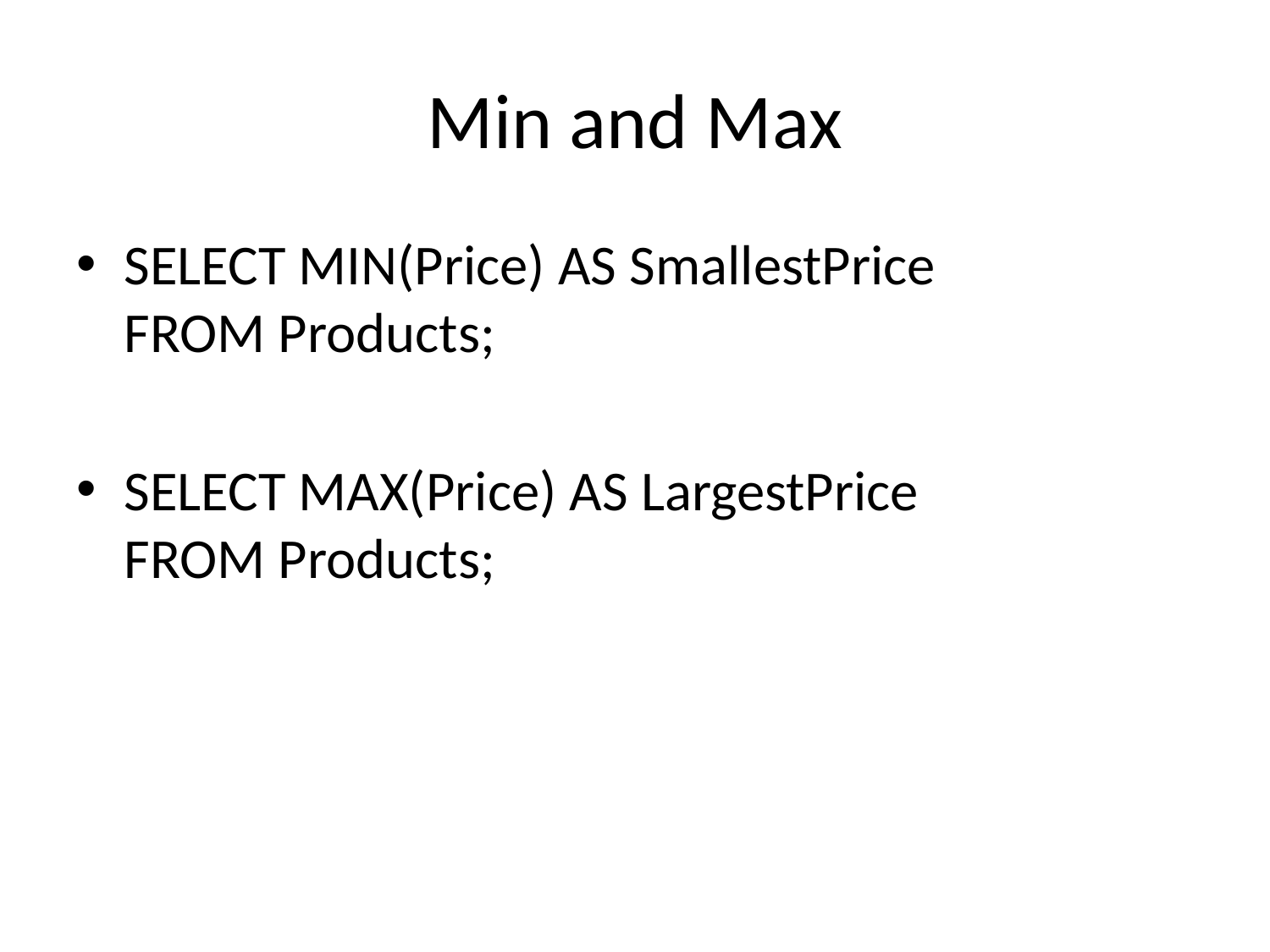

# Min and Max
SELECT MIN(Price) AS SmallestPrice
FROM Products;

SELECT MAX(Price) AS LargestPrice
FROM Products;